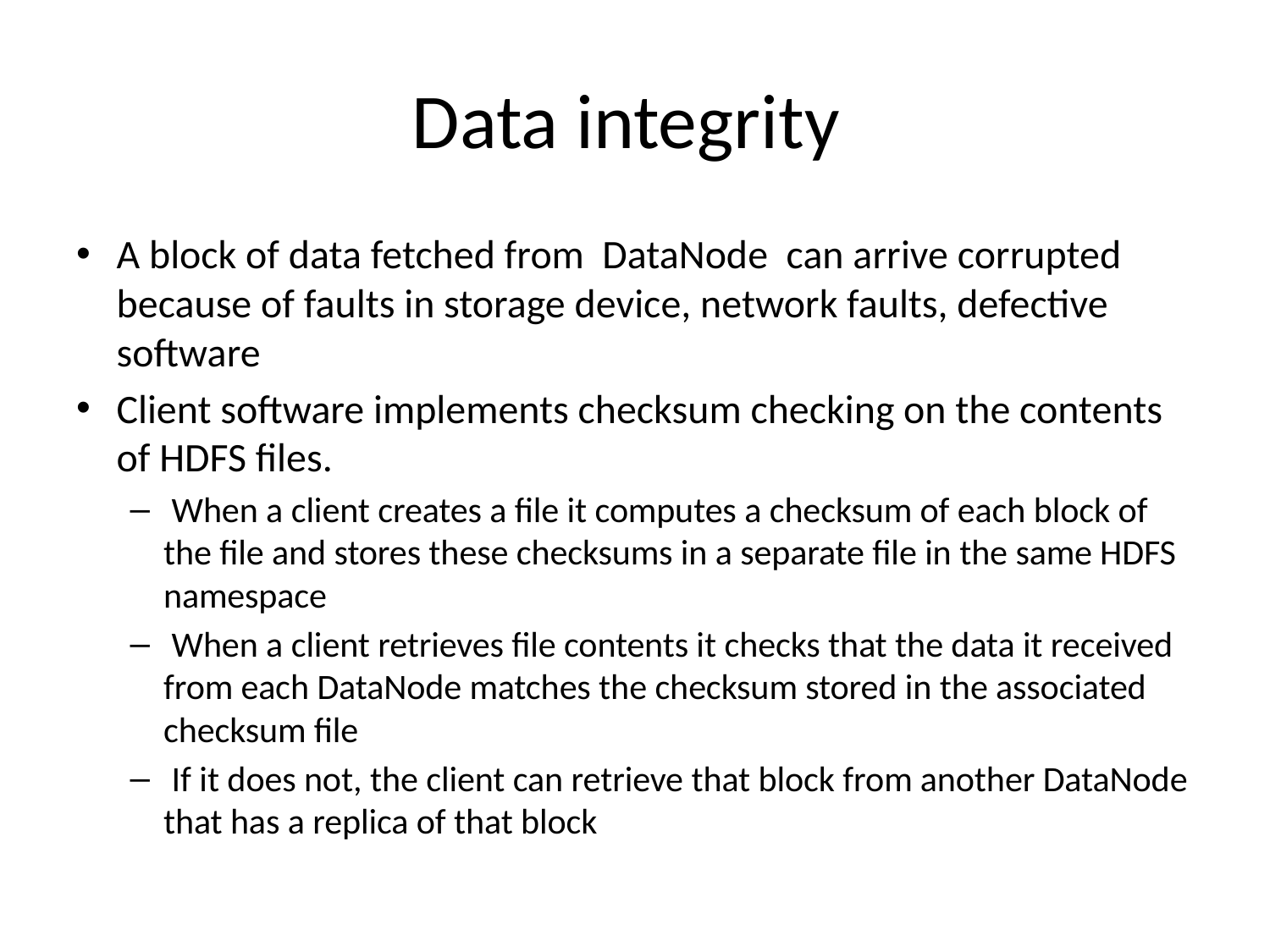

# Data integrity
A block of data fetched from  DataNode  can arrive corrupted because of faults in storage device, network faults, defective software
Client software implements checksum checking on the contents of HDFS files.
 When a client creates a file it computes a checksum of each block of the file and stores these checksums in a separate file in the same HDFS namespace
 When a client retrieves file contents it checks that the data it received from each DataNode matches the checksum stored in the associated checksum file
 If it does not, the client can retrieve that block from another DataNode that has a replica of that block